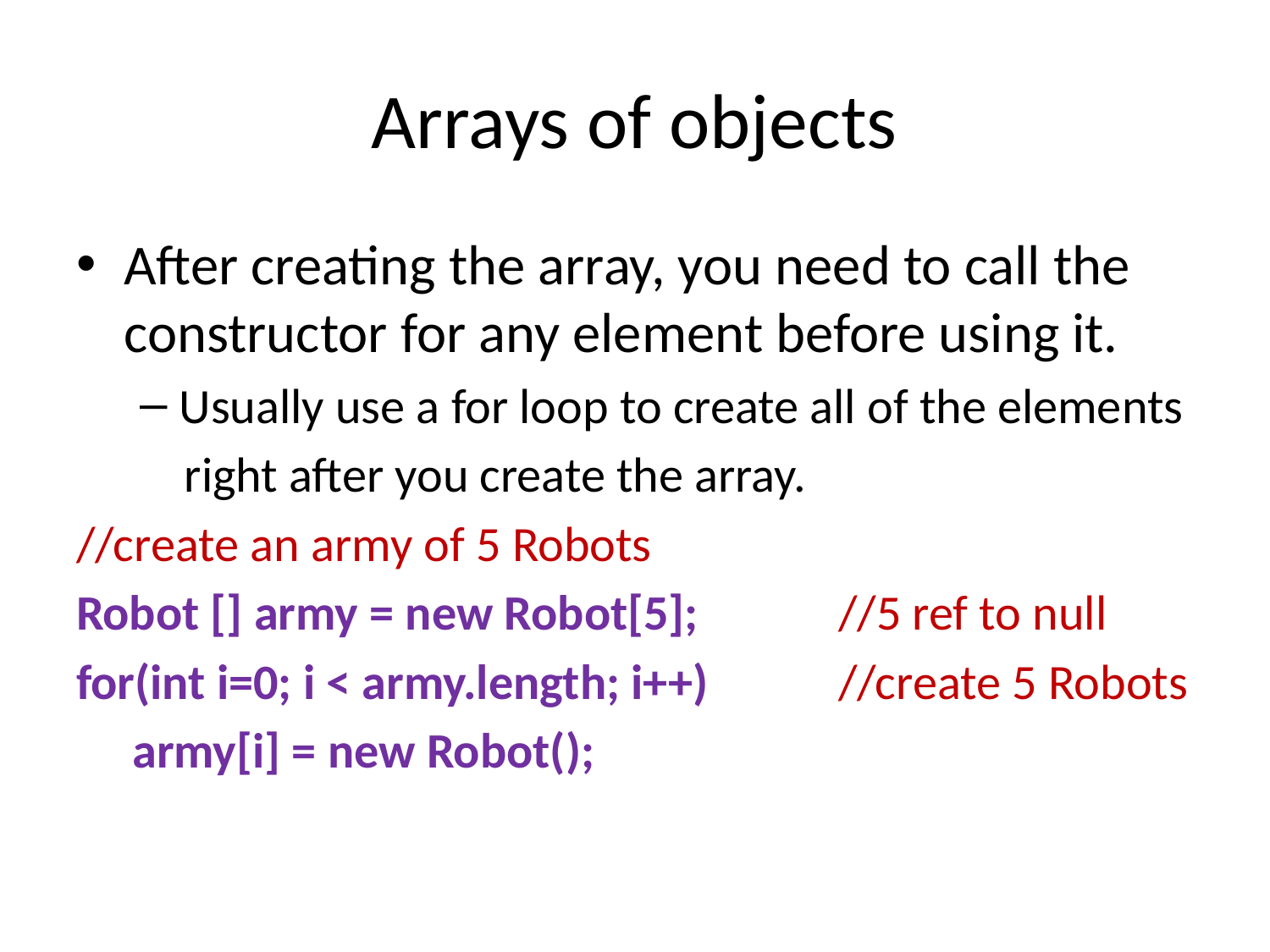

# Arrays of objects
After creating the array, you need to call the constructor for any element before using it.
Usually use a for loop to create all of the elements
    right after you create the array.
//create an army of 5 Robots
Robot [] army = new Robot[5];		//5 ref to null
for(int i=0; i < army.length; i++)		//create 5 Robots
     army[i] = new Robot();